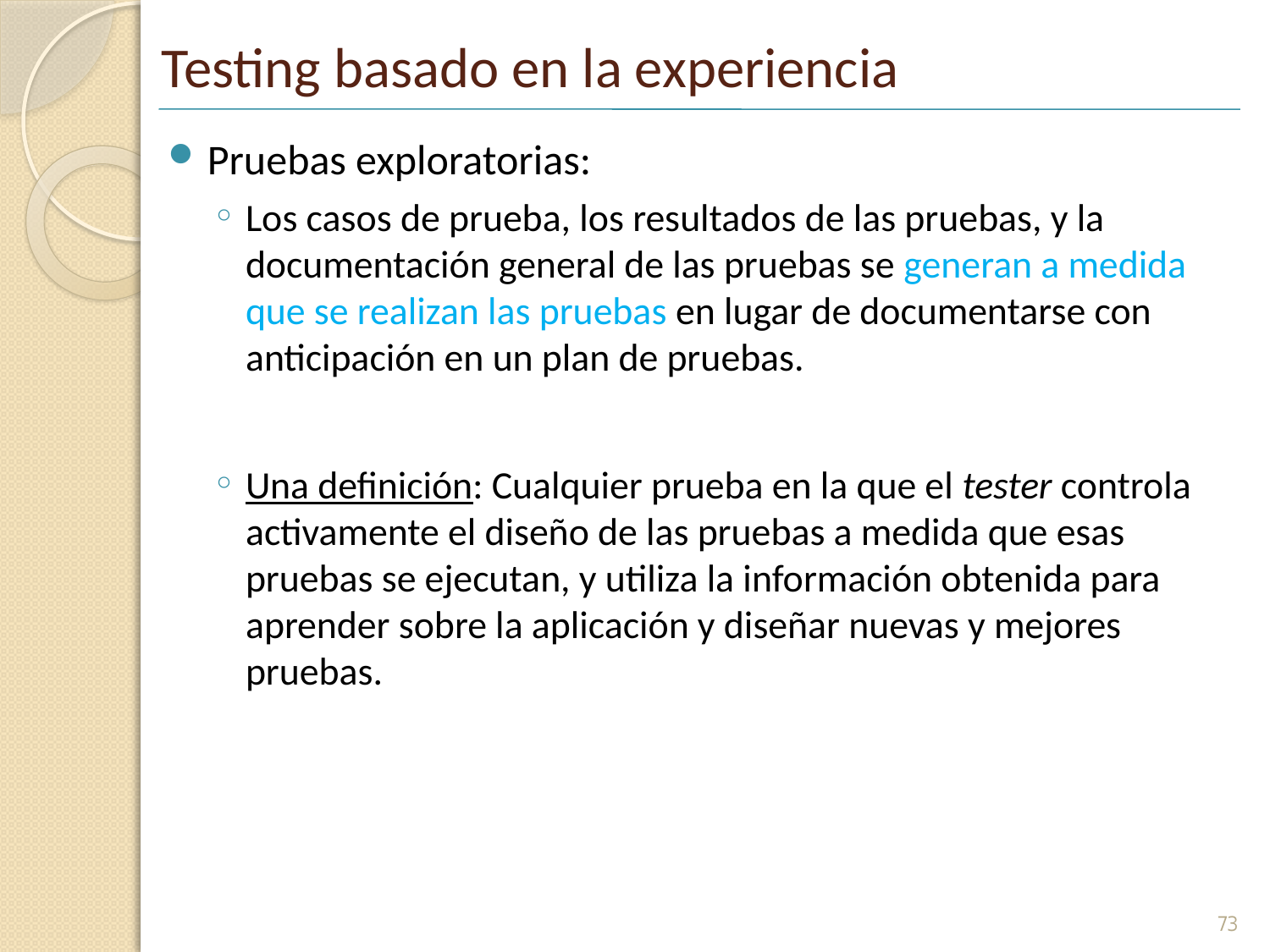

# Testing basado en la experiencia
Pruebas exploratorias:
Los casos de prueba, los resultados de las pruebas, y la documentación general de las pruebas se generan a medida que se realizan las pruebas en lugar de documentarse con anticipación en un plan de pruebas.

Una definición: Cualquier prueba en la que el tester controla activamente el diseño de las pruebas a medida que esas pruebas se ejecutan, y utiliza la información obtenida para aprender sobre la aplicación y diseñar nuevas y mejores pruebas.
73